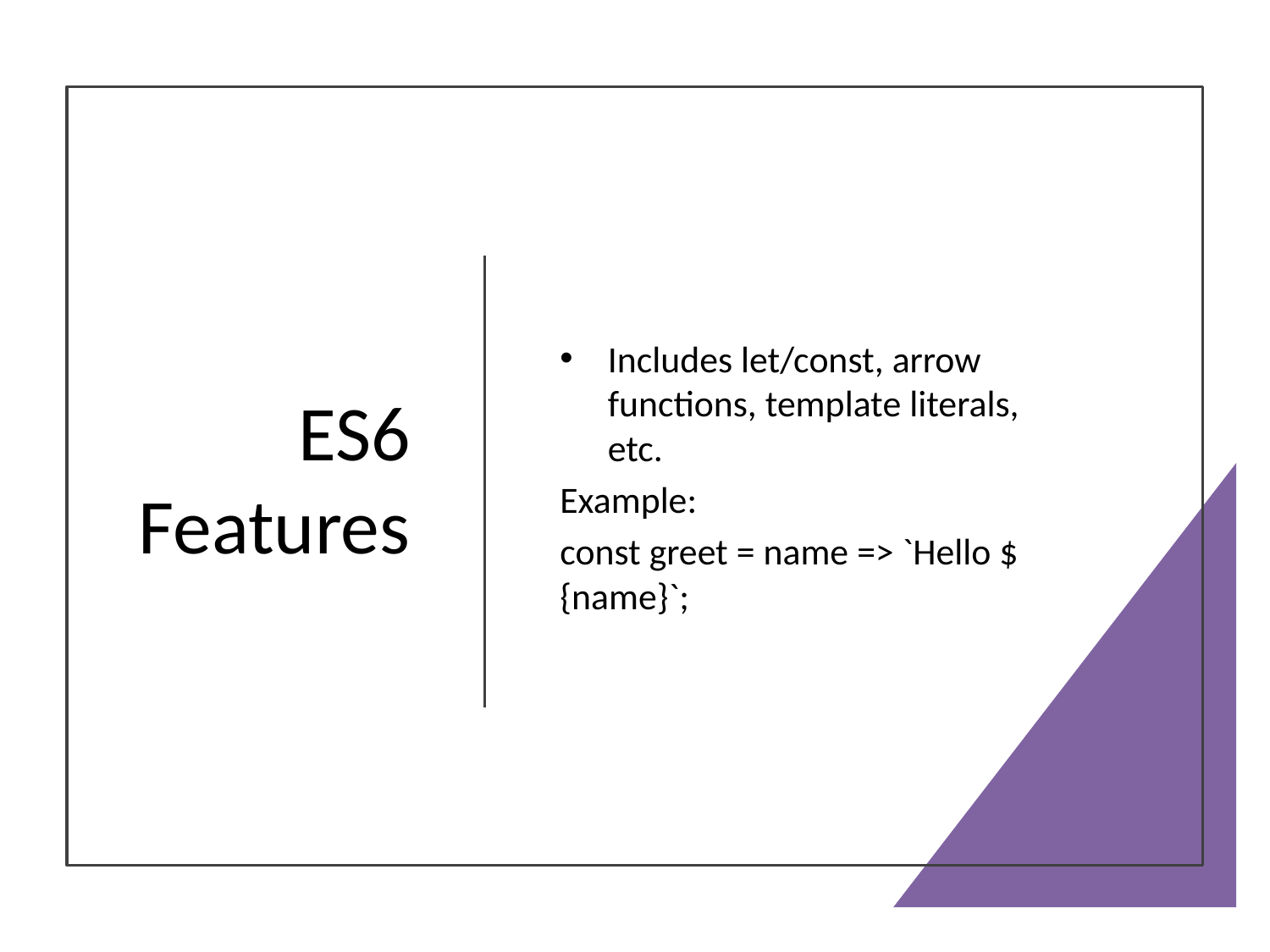

# ES6 Features
Includes let/const, arrow functions, template literals, etc.
Example:
const greet = name => `Hello ${name}`;